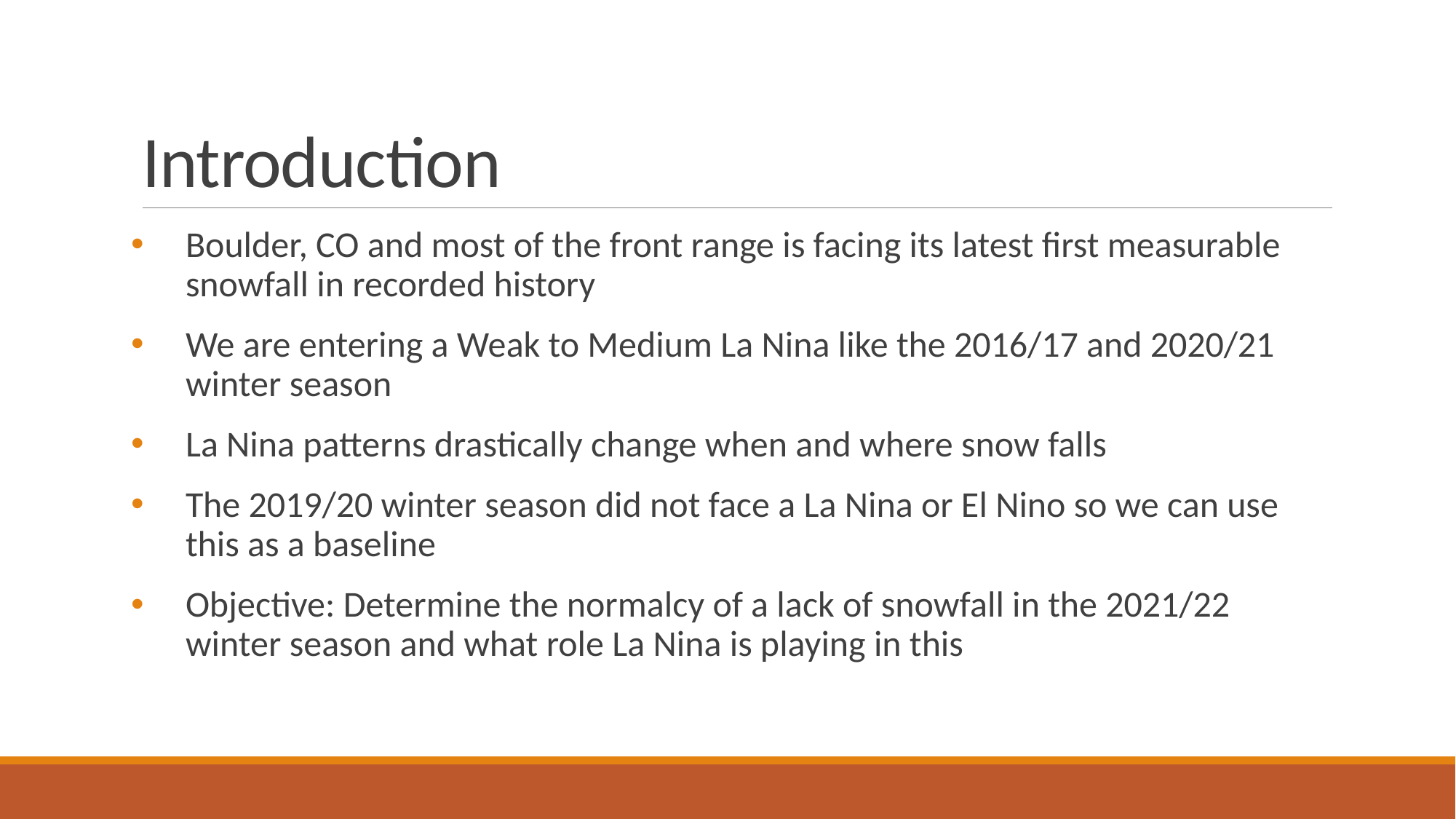

# Introduction
Boulder, CO and most of the front range is facing its latest first measurable snowfall in recorded history
We are entering a Weak to Medium La Nina like the 2016/17 and 2020/21 winter season
La Nina patterns drastically change when and where snow falls
The 2019/20 winter season did not face a La Nina or El Nino so we can use this as a baseline
Objective: Determine the normalcy of a lack of snowfall in the 2021/22 winter season and what role La Nina is playing in this